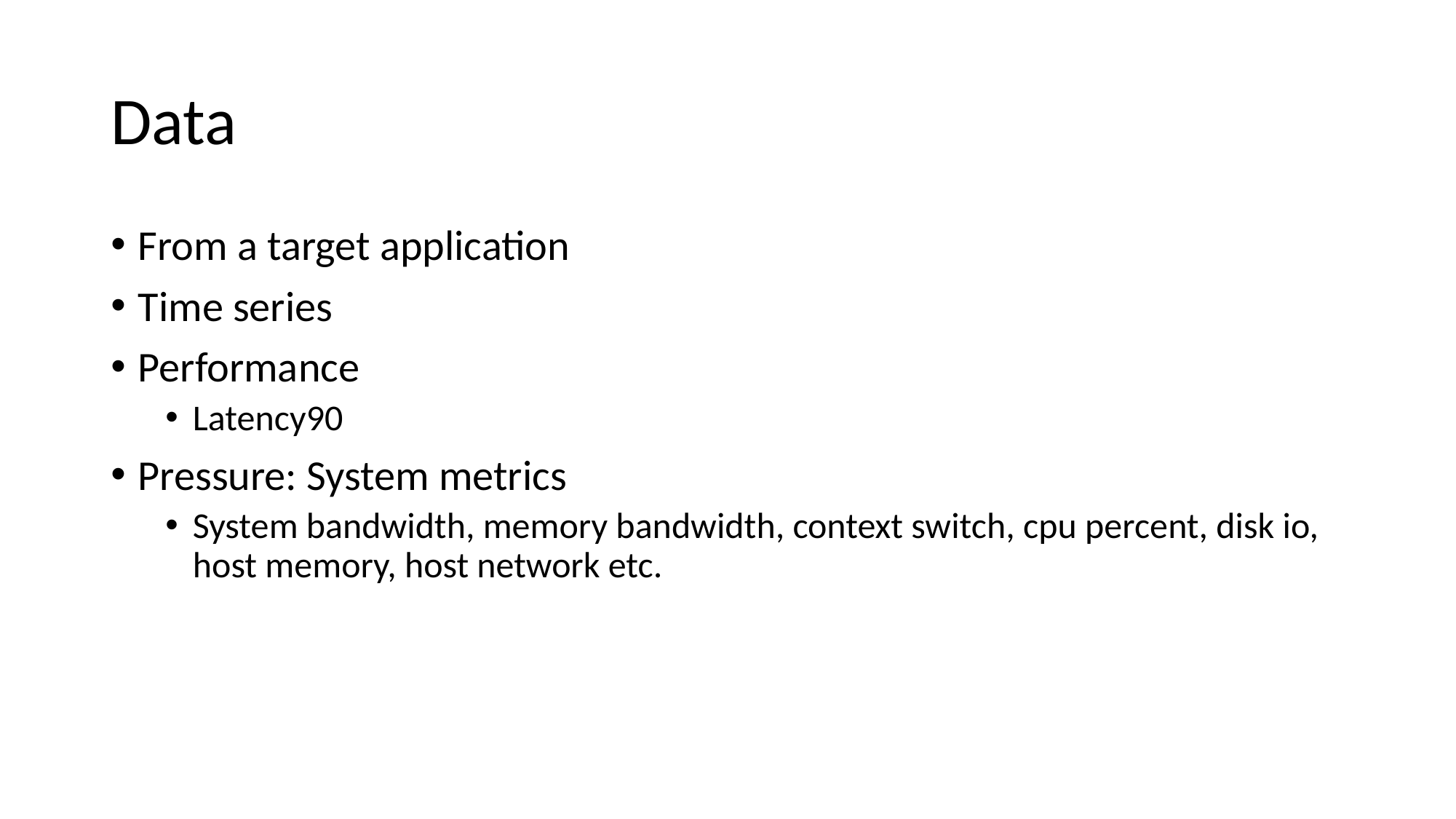

# Data
From a target application
Time series
Performance
Latency90
Pressure: System metrics
System bandwidth, memory bandwidth, context switch, cpu percent, disk io, host memory, host network etc.